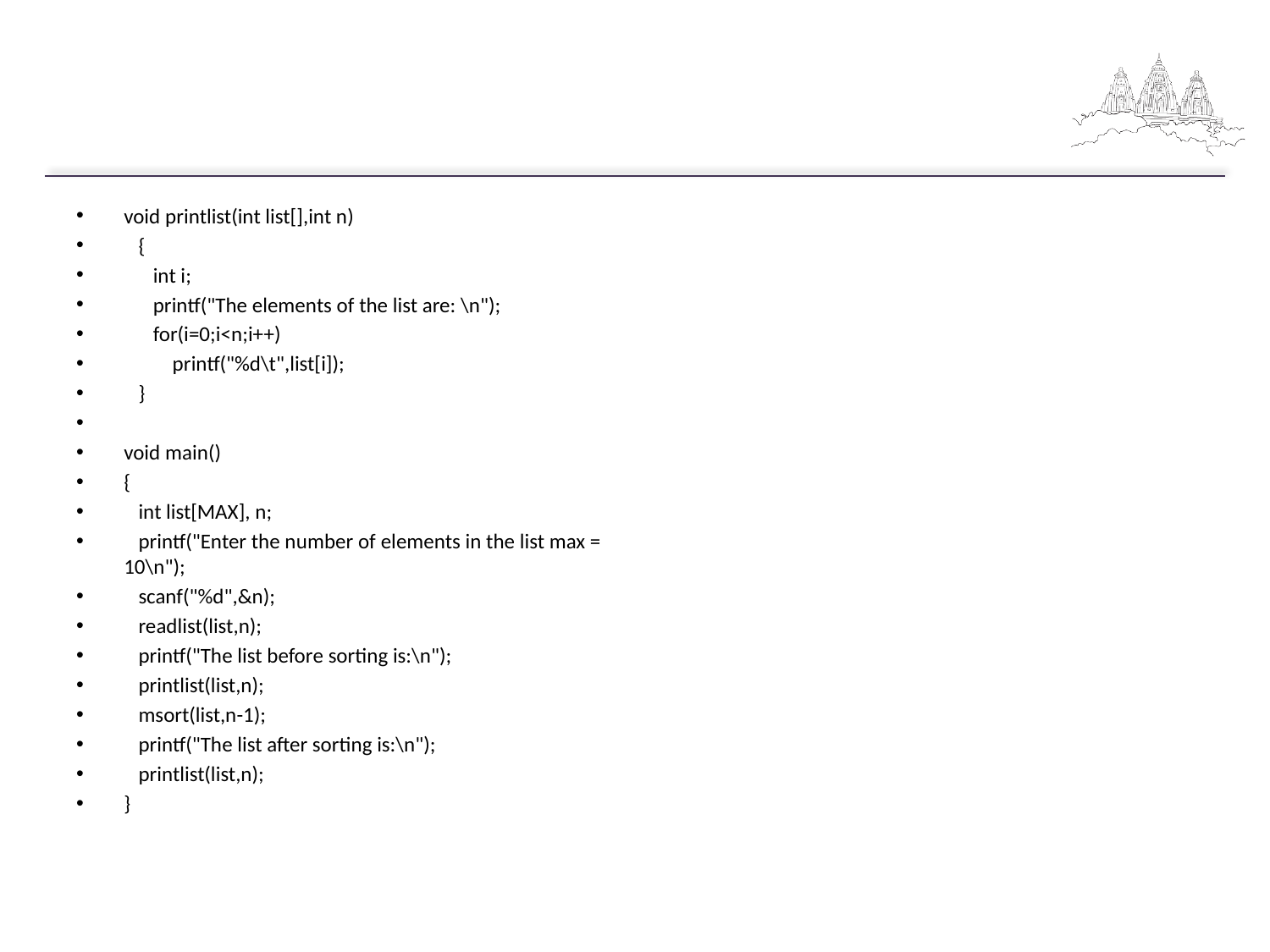

#
void printlist(int list[],int n)
   {
      int i;
      printf("The elements of the list are: \n");
      for(i=0;i<n;i++)
          printf("%d\t",list[i]);
   }

void main()
{
   int list[MAX], n;
   printf("Enter the number of elements in the list max = 10\n");
   scanf("%d",&n);
   readlist(list,n);
   printf("The list before sorting is:\n");
   printlist(list,n);
   msort(list,n-1);
   printf("The list after sorting is:\n");
   printlist(list,n);
}